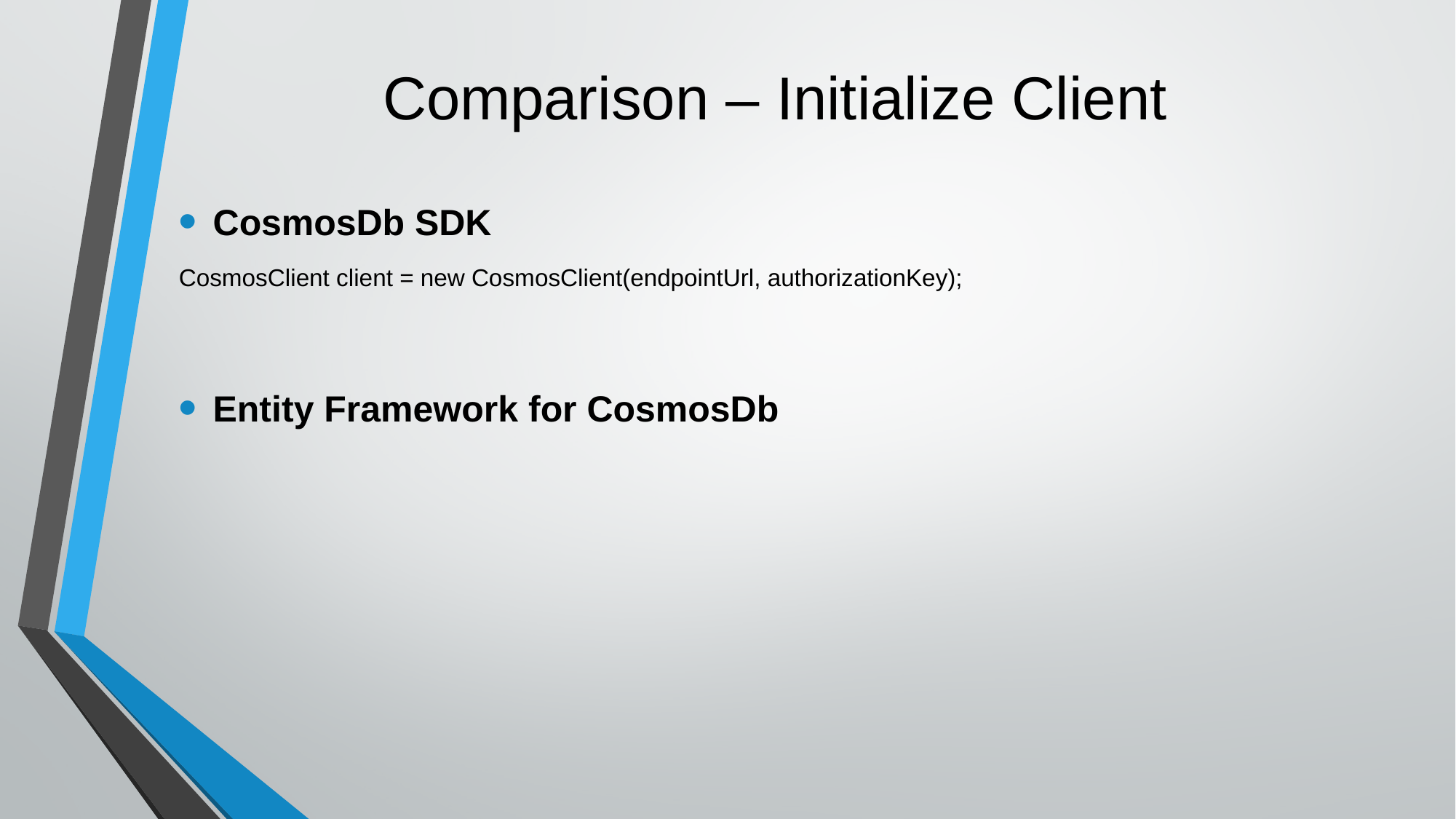

# Comparison – Initialize Client
CosmosDb SDK
CosmosClient client = new CosmosClient(endpointUrl, authorizationKey);

Entity Framework for CosmosDb